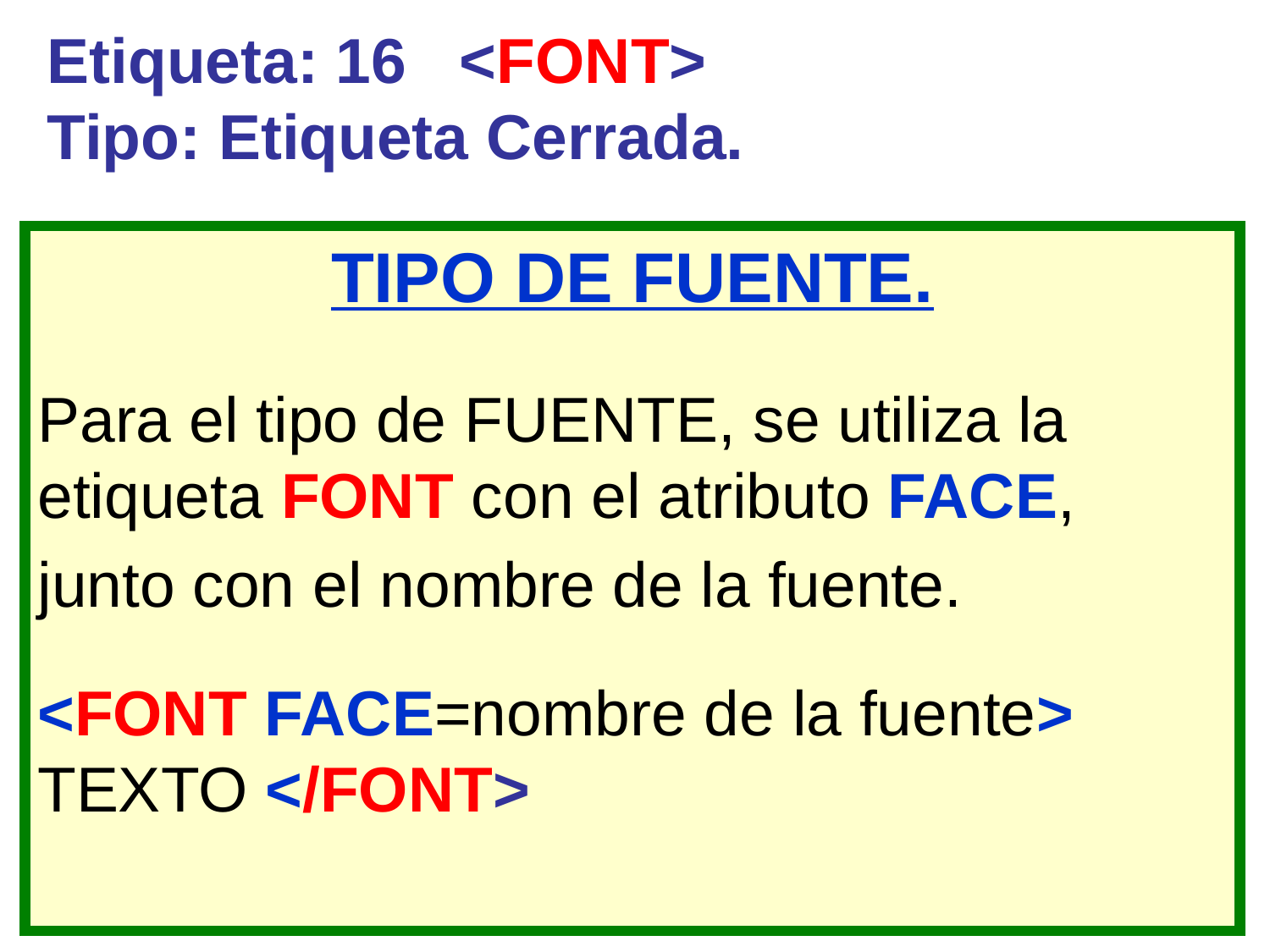

Etiqueta: 16   <FONT>
Tipo: Etiqueta Cerrada.
TIPO DE FUENTE.

Para el tipo de FUENTE, se utiliza la etiqueta FONT con el atributo FACE,
junto con el nombre de la fuente.

<FONT FACE=nombre de la fuente> TEXTO </FONT>